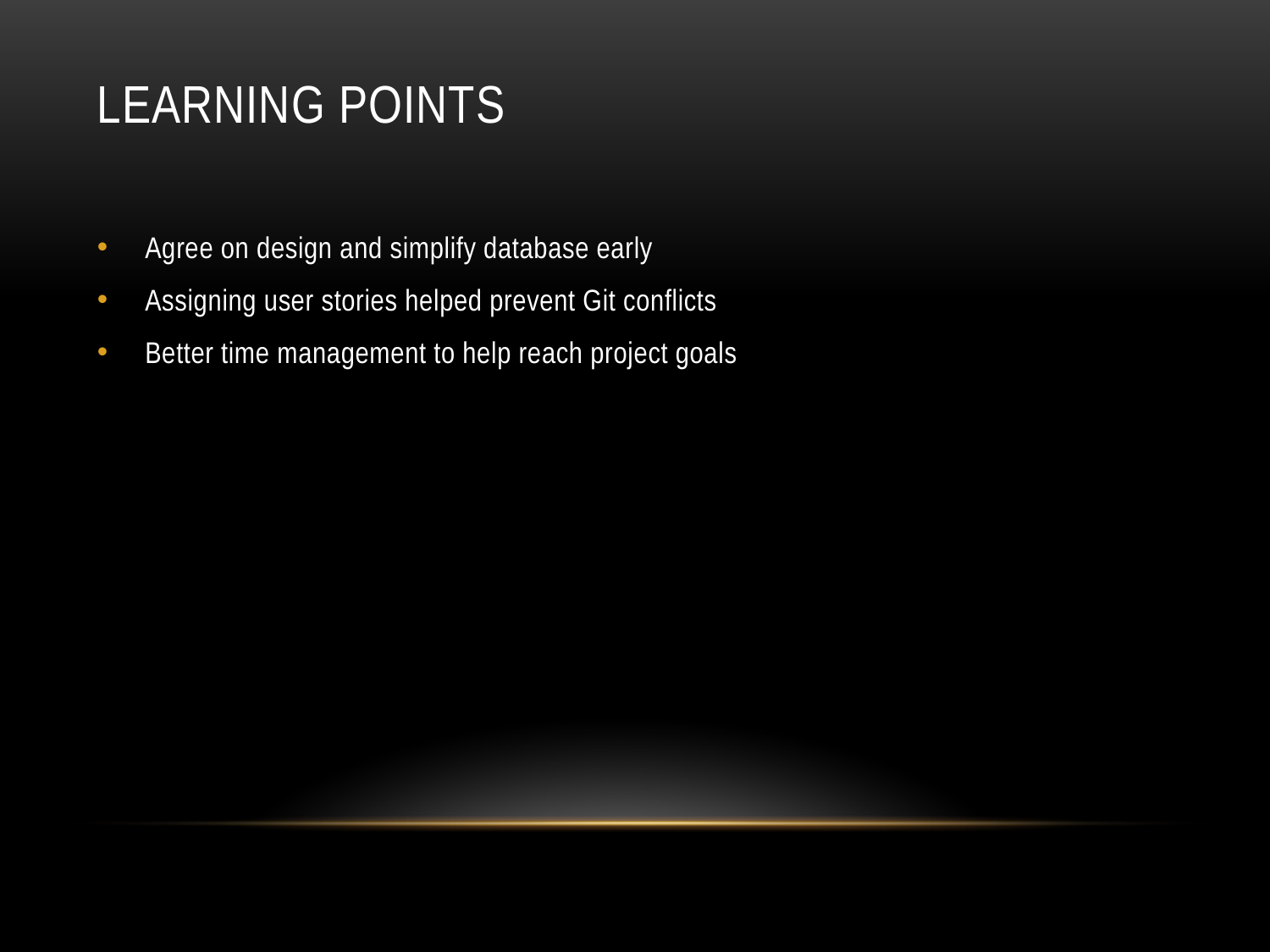

# Learning points
Agree on design and simplify database early
Assigning user stories helped prevent Git conflicts
Better time management to help reach project goals